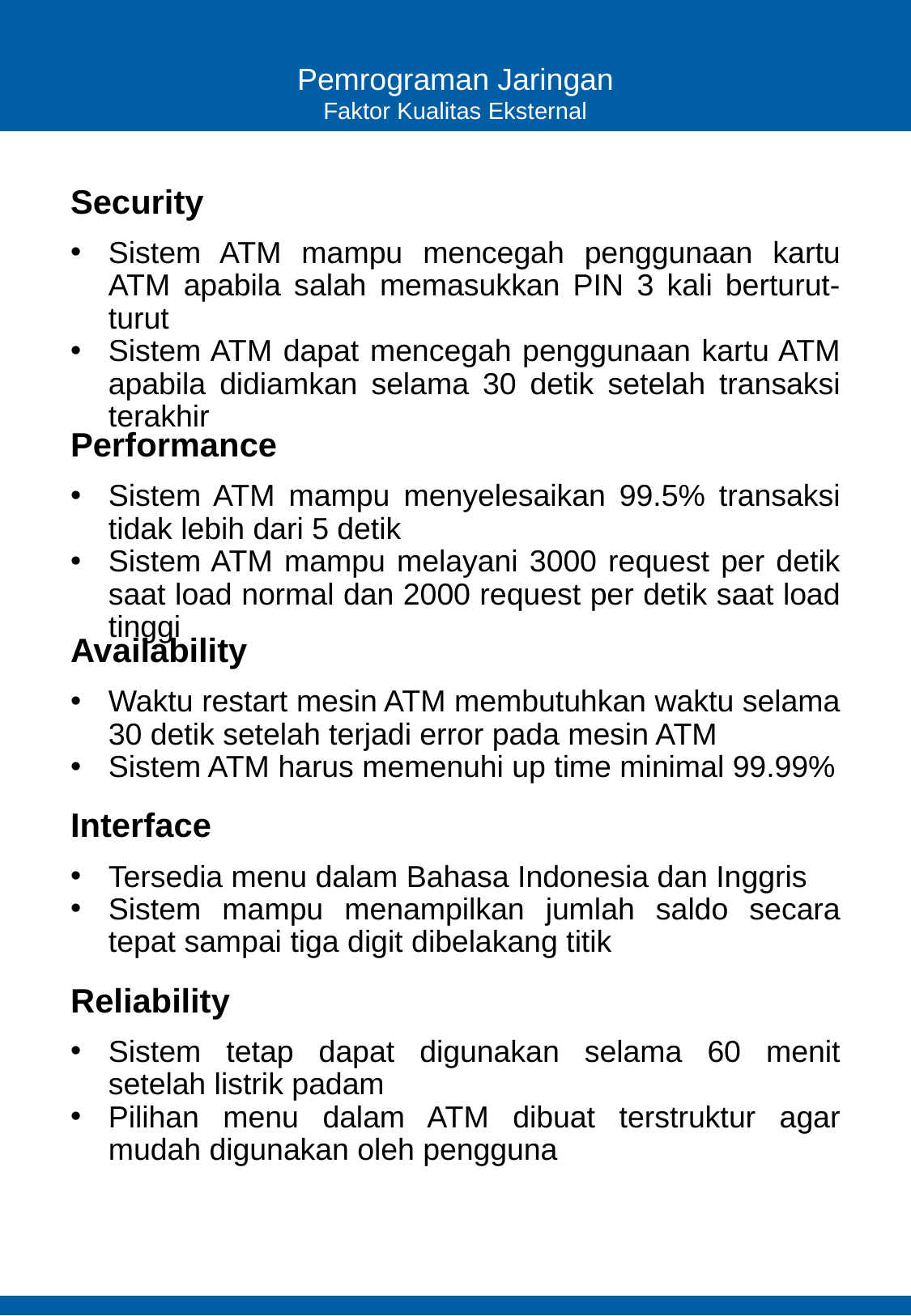

Pemrograman Jaringan
Faktor Kualitas Eksternal
Security
Sistem ATM mampu mencegah penggunaan kartu ATM apabila salah memasukkan PIN 3 kali berturut-turut
Sistem ATM dapat mencegah penggunaan kartu ATM apabila didiamkan selama 30 detik setelah transaksi terakhir
Performance
Sistem ATM mampu menyelesaikan 99.5% transaksi tidak lebih dari 5 detik
Sistem ATM mampu melayani 3000 request per detik saat load normal dan 2000 request per detik saat load tinggi
Availability
Waktu restart mesin ATM membutuhkan waktu selama 30 detik setelah terjadi error pada mesin ATM
Sistem ATM harus memenuhi up time minimal 99.99%
Interface
Tersedia menu dalam Bahasa Indonesia dan Inggris
Sistem mampu menampilkan jumlah saldo secara tepat sampai tiga digit dibelakang titik

Reliability
Sistem tetap dapat digunakan selama 60 menit setelah listrik padam
Pilihan menu dalam ATM dibuat terstruktur agar mudah digunakan oleh pengguna